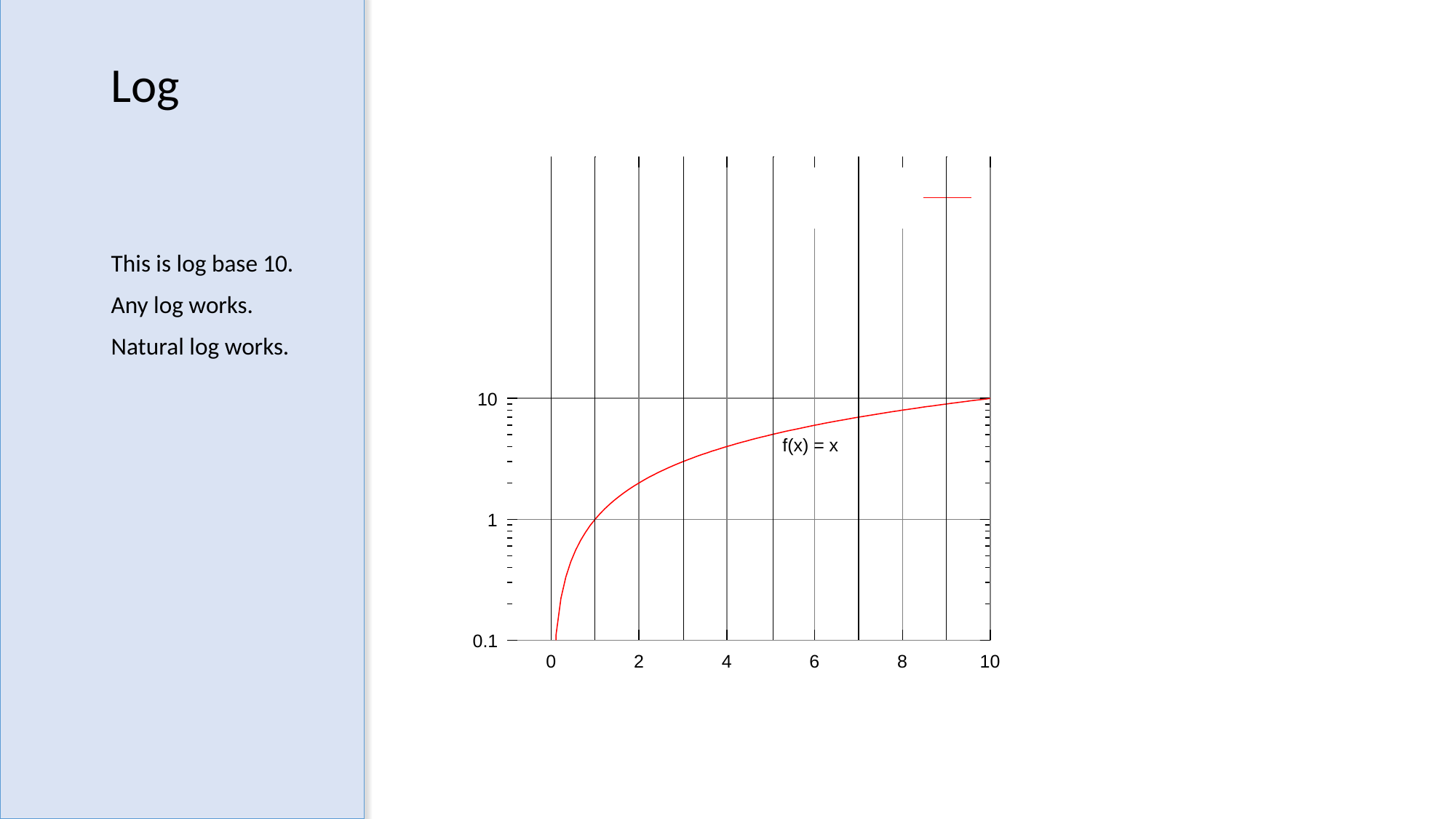

# Log

0

10

2

4

6

8

f(x) = x
This is log base 10.
Any log works.
Natural log works.
10

1

0.1